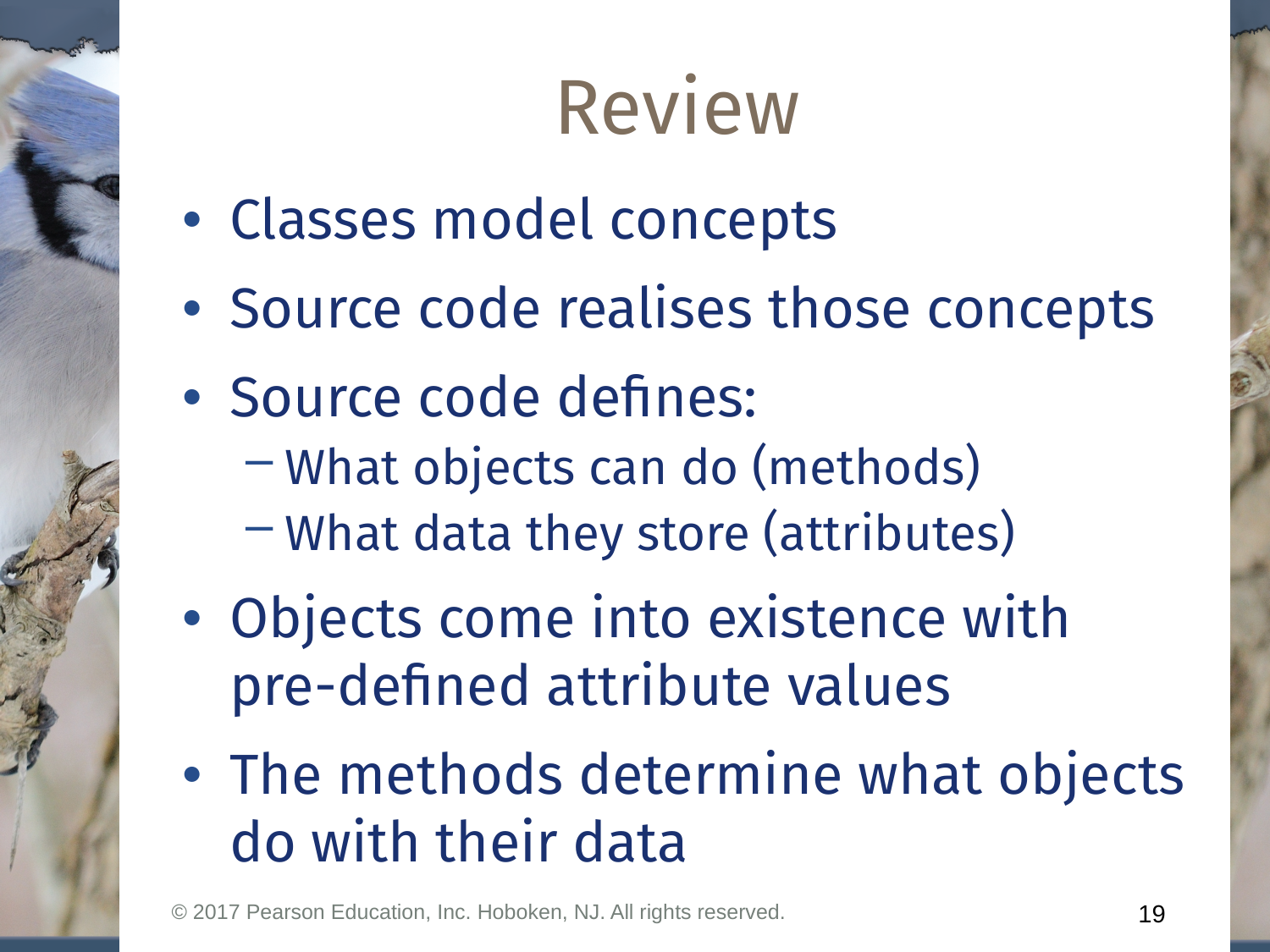

# Review
Classes model concepts
Source code realises those concepts
Source code defines:
What objects can do (methods)
What data they store (attributes)
Objects come into existence with pre-defined attribute values
The methods determine what objects do with their data
© 2017 Pearson Education, Inc. Hoboken, NJ. All rights reserved.